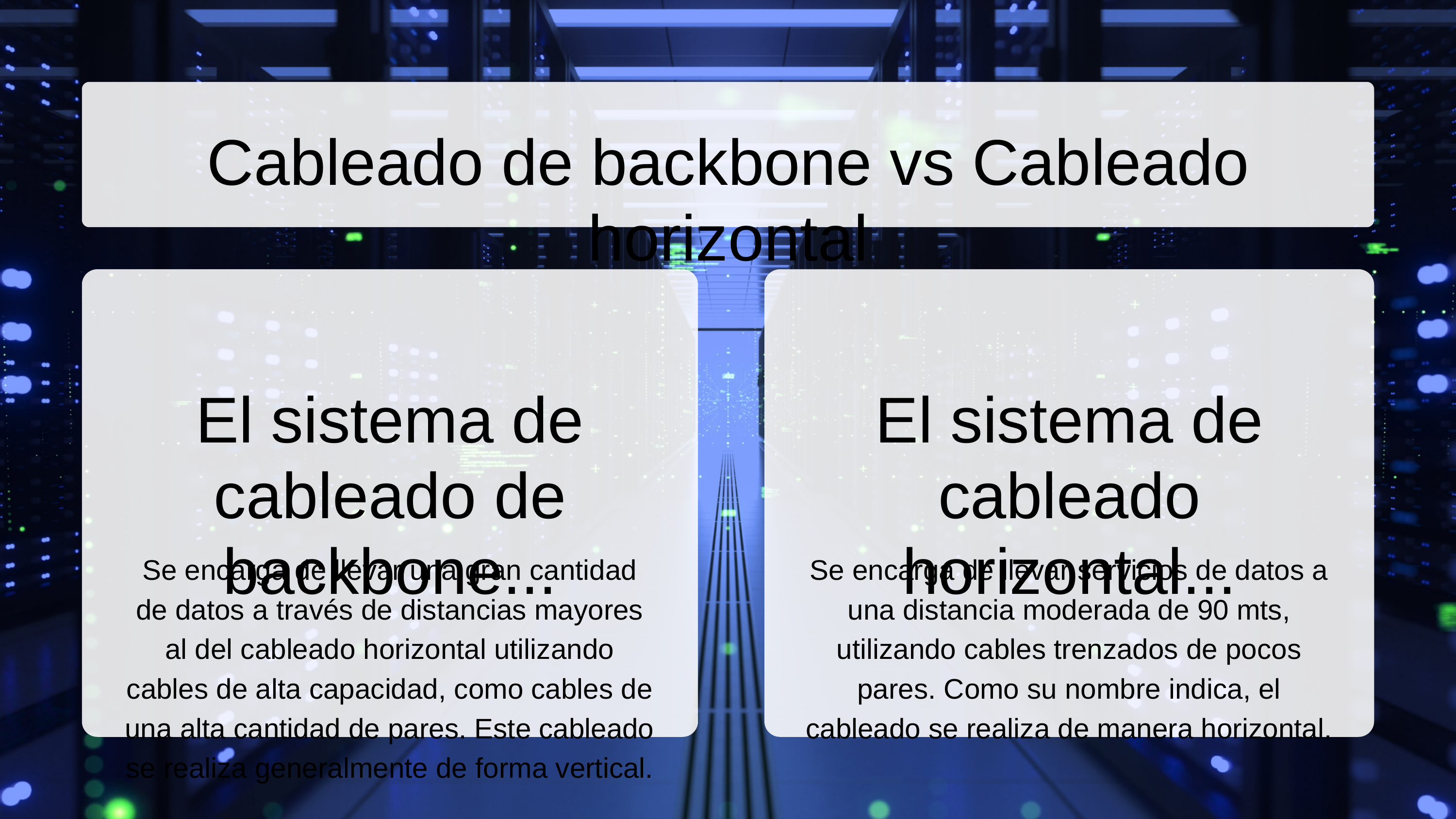

Cableado de backbone vs Cableado horizontal

El sistema de cableado de backbone...
Se encarga de llevar una gran cantidad de datos a través de distancias mayores al del cableado horizontal utilizando cables de alta capacidad, como cables de una alta cantidad de pares. Este cableado se realiza generalmente de forma vertical.
El sistema de cableado horizontal...
Se encarga de llevar servicios de datos a una distancia moderada de 90 mts, utilizando cables trenzados de pocos pares. Como su nombre indica, el cableado se realiza de manera horizontal.